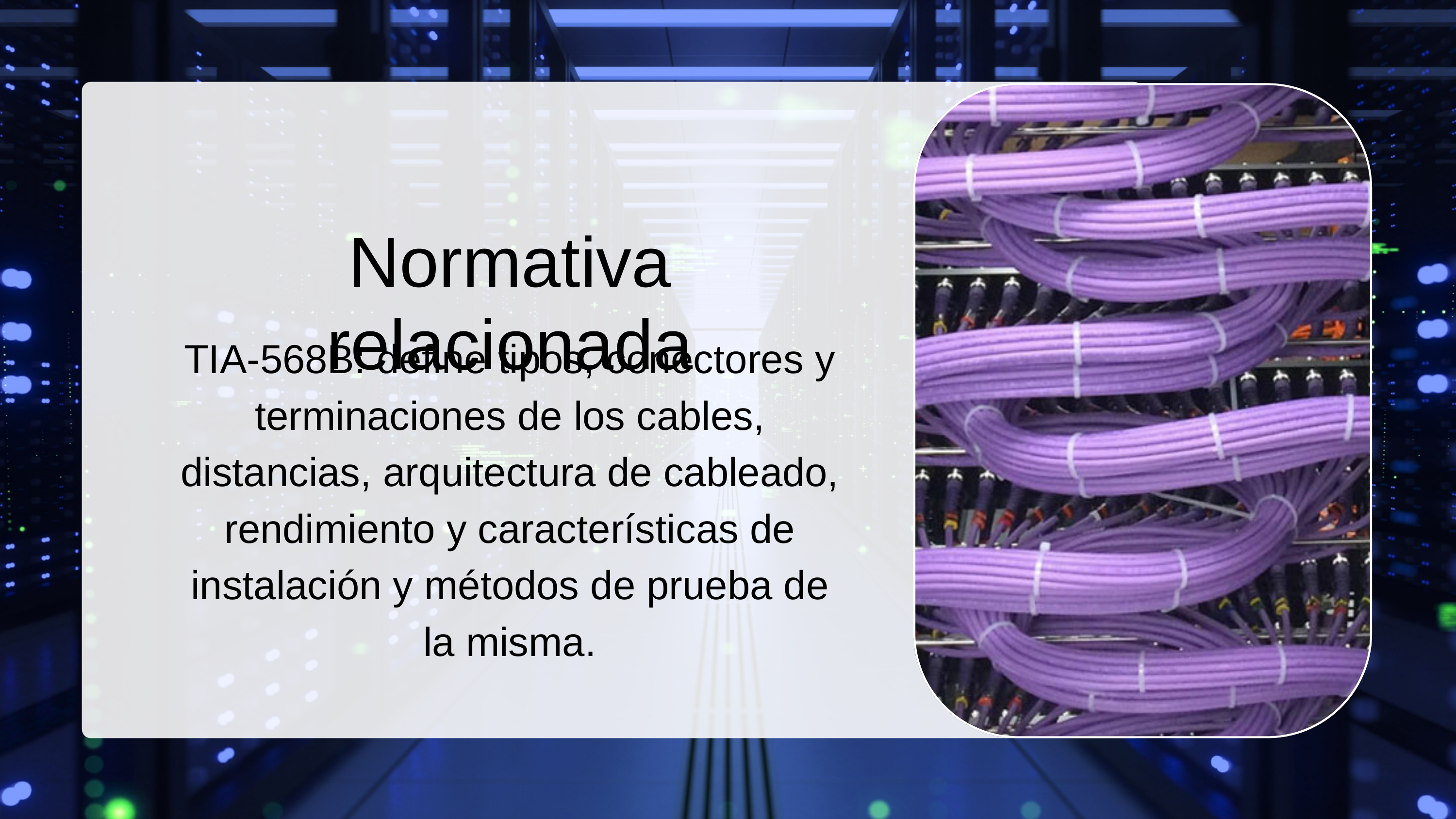

Normativa relacionada
TIA-568B: define tipos, conectores y terminaciones de los cables, distancias, arquitectura de cableado, rendimiento y características de instalación y métodos de prueba de la misma.